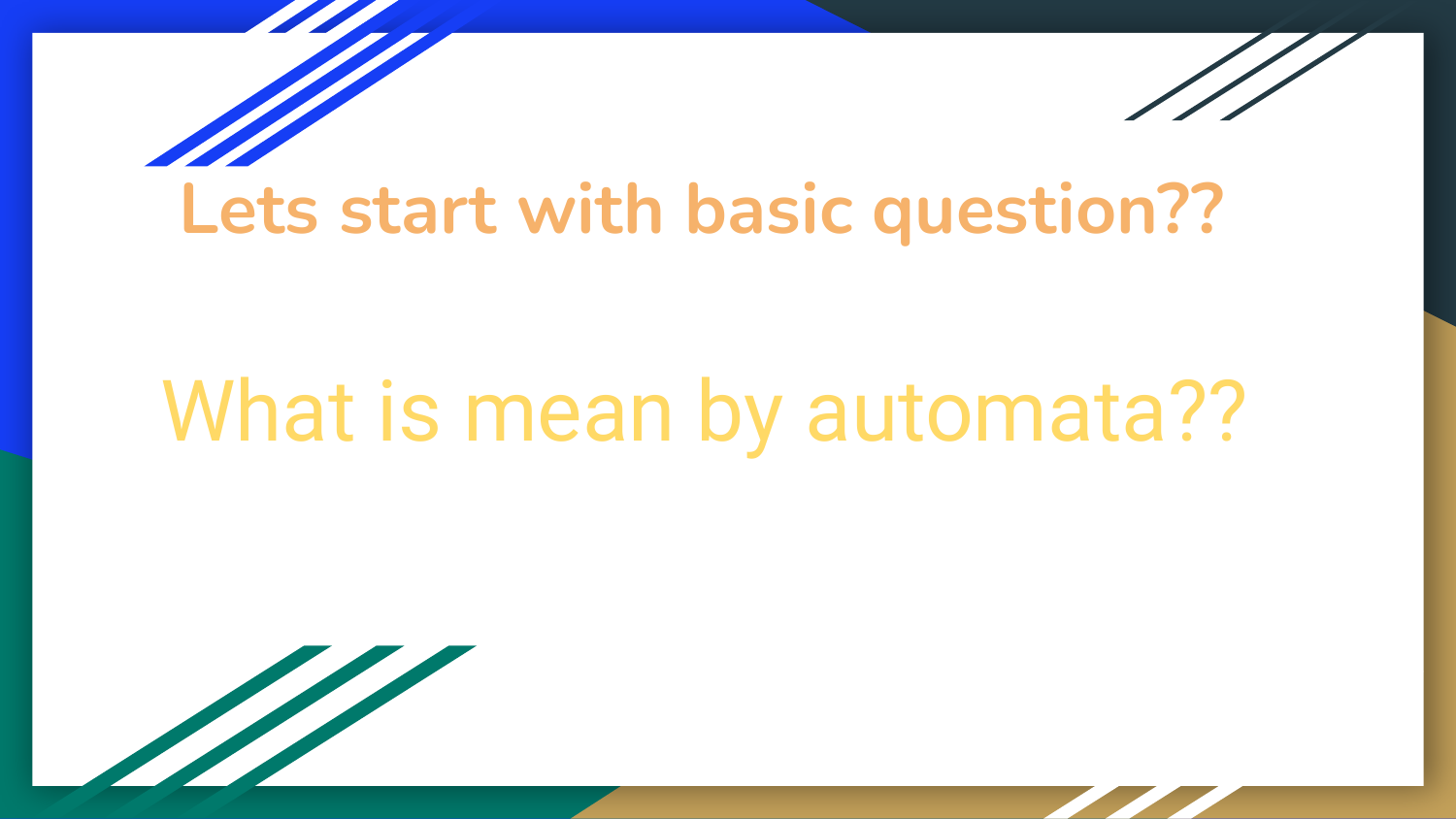

# Lets start with basic question??

What is mean by automata??